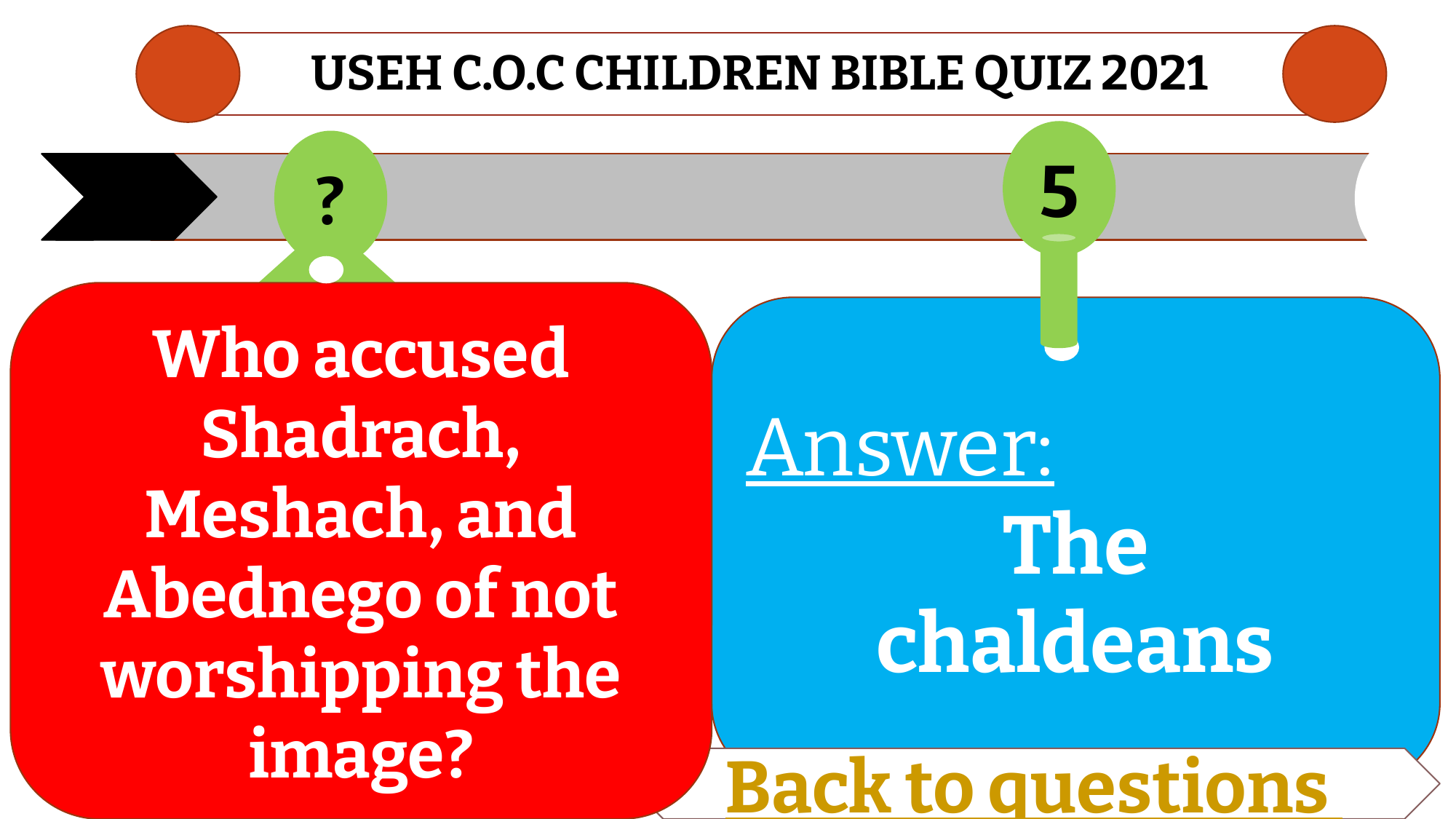

# USEH C.O.C CHILDREN Bible QUIZ 2021
5
?

Who accused Shadrach, Meshach, and Abednego of not worshipping the image?
Answer:
The
chaldeans

Back to questions